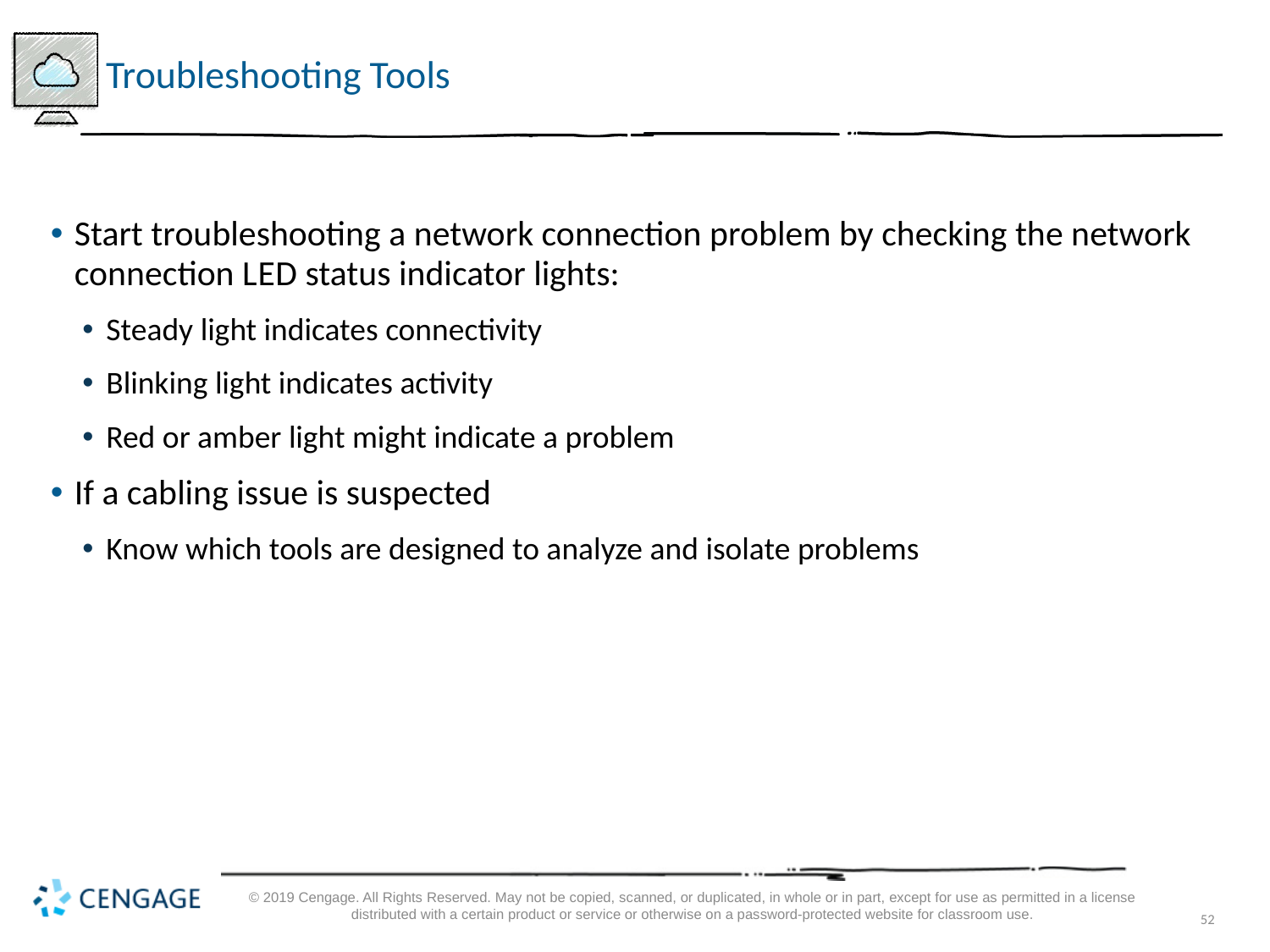

# Troubleshooting Tools
Start troubleshooting a network connection problem by checking the network connection L E D status indicator lights:
Steady light indicates connectivity
Blinking light indicates activity
Red or amber light might indicate a problem
If a cabling issue is suspected
Know which tools are designed to analyze and isolate problems
© 2019 Cengage. All Rights Reserved. May not be copied, scanned, or duplicated, in whole or in part, except for use as permitted in a license distributed with a certain product or service or otherwise on a password-protected website for classroom use.